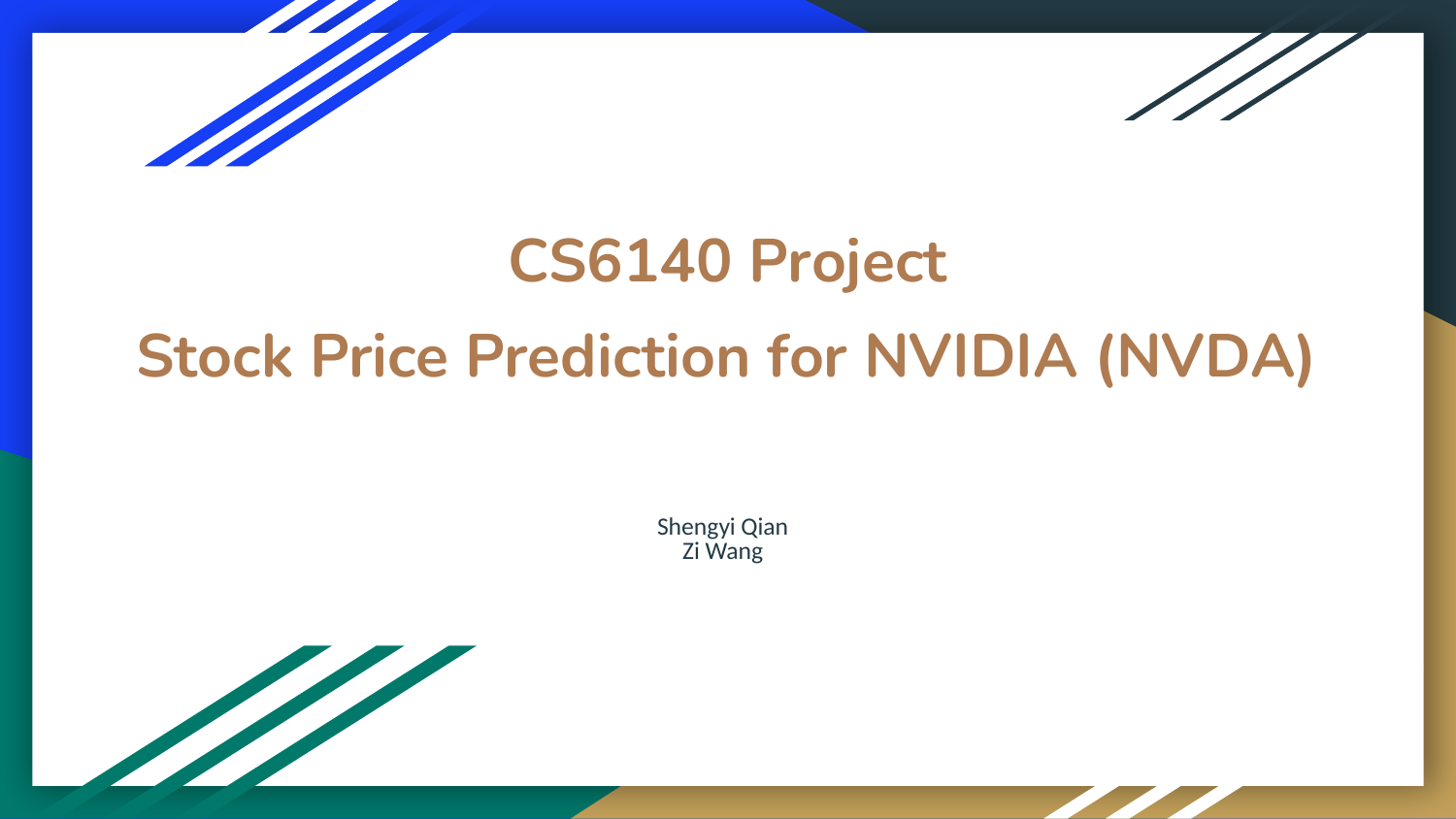

# CS6140 Project
Stock Price Prediction for NVIDIA (NVDA)
Shengyi Qian
Zi Wang